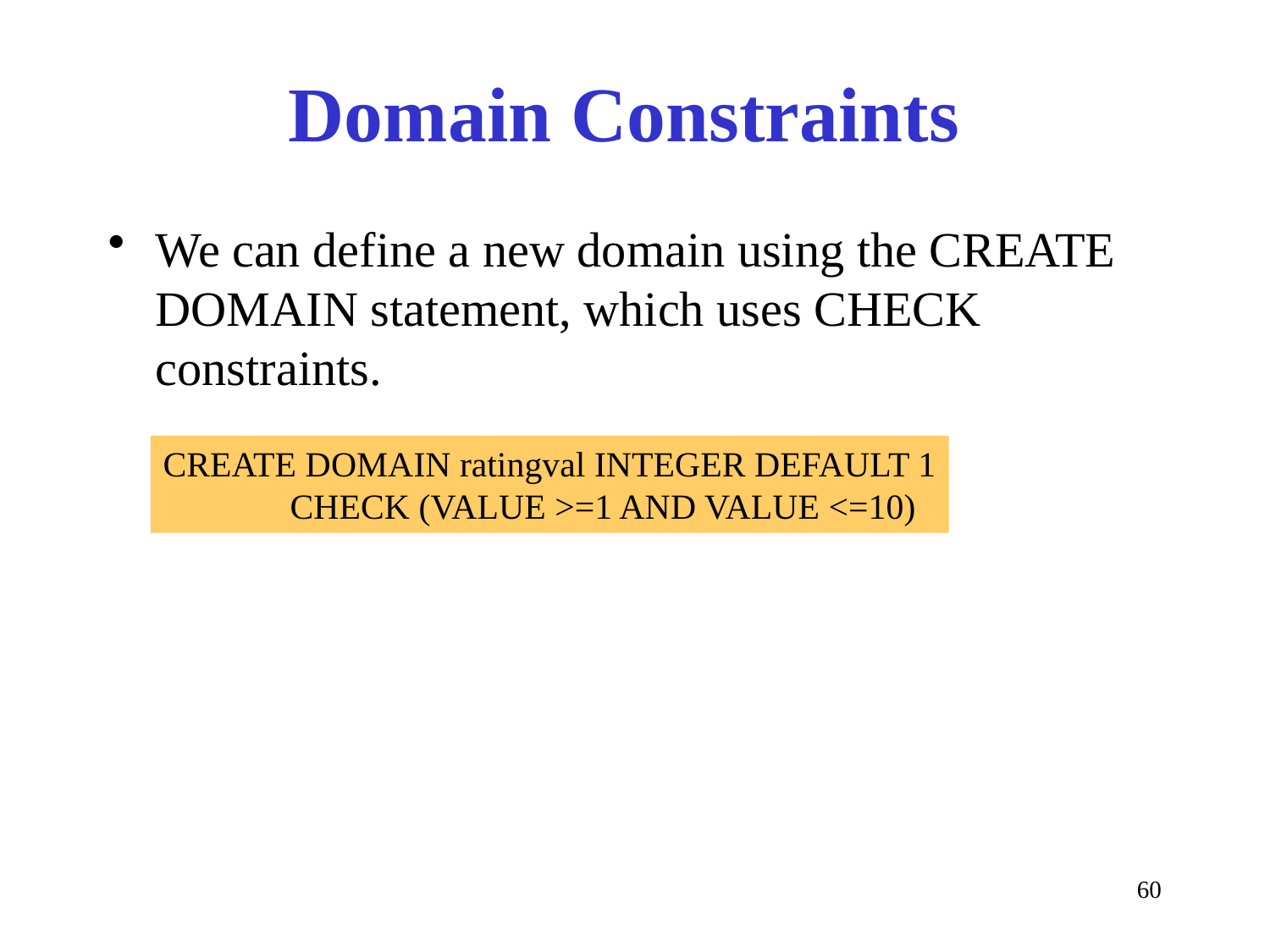

# Domain Constraints
We can define a new domain using the CREATE DOMAIN statement, which uses CHECK constraints.
CREATE DOMAIN ratingval INTEGER DEFAULT 1
	CHECK (VALUE >=1 AND VALUE <=10)
60